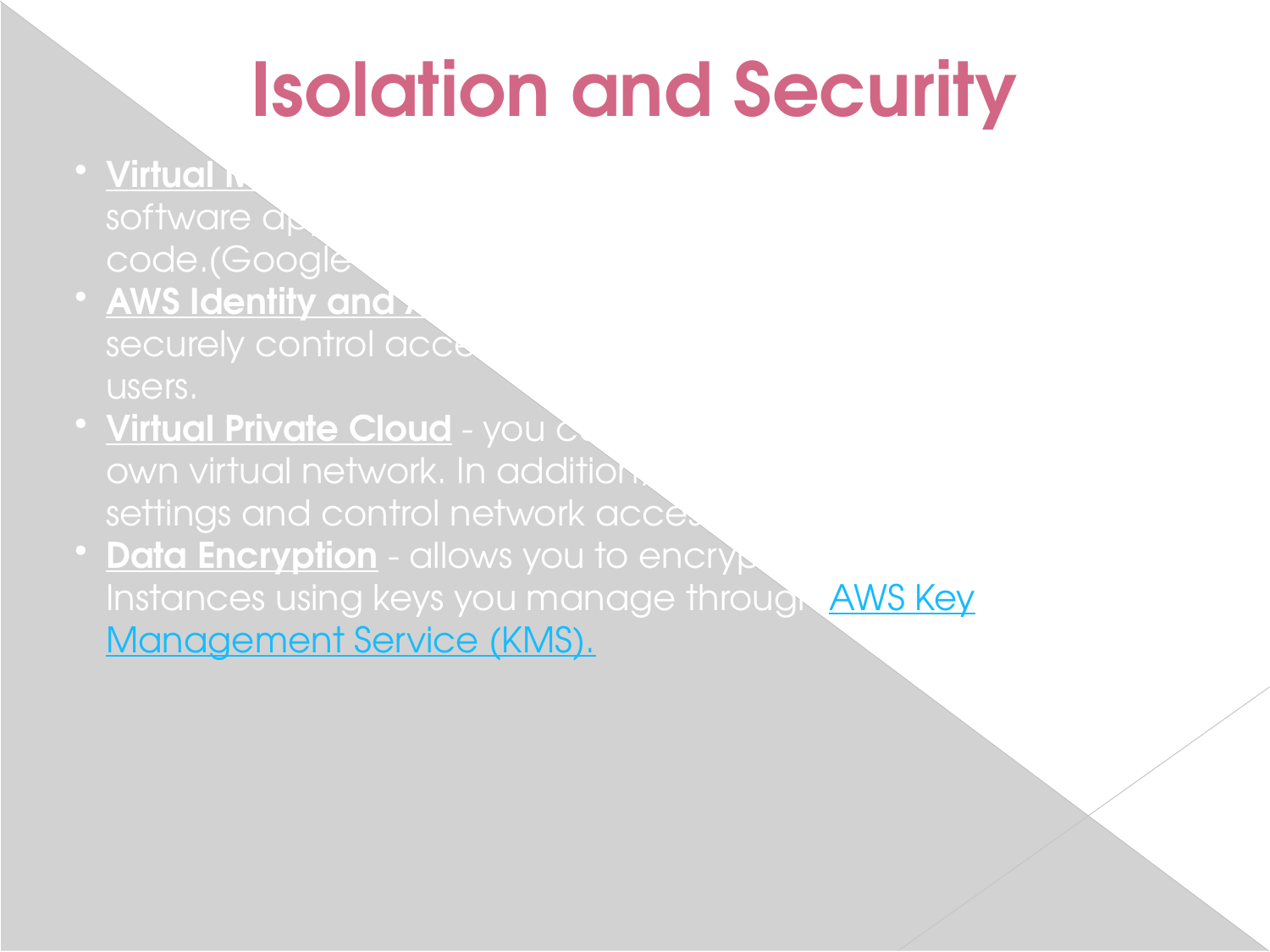

Isolation and Security
Virtual Multi-factor Authentication (MFA) Device - Uses a software application to generate a six-digit authentication code.(Google Authenticator App).
AWS Identity and Access Management (IAM) - enables you to securely control access to AWS services and resources for your users.
Virtual Private Cloud - you can isolate your DB Instances in your own virtual network. In addition, you can configure firewall settings and control network access to your DB Instances.
Data Encryption - allows you to encrypt your MySQL DB Instances using keys you manage through AWS Key Management Service (KMS).